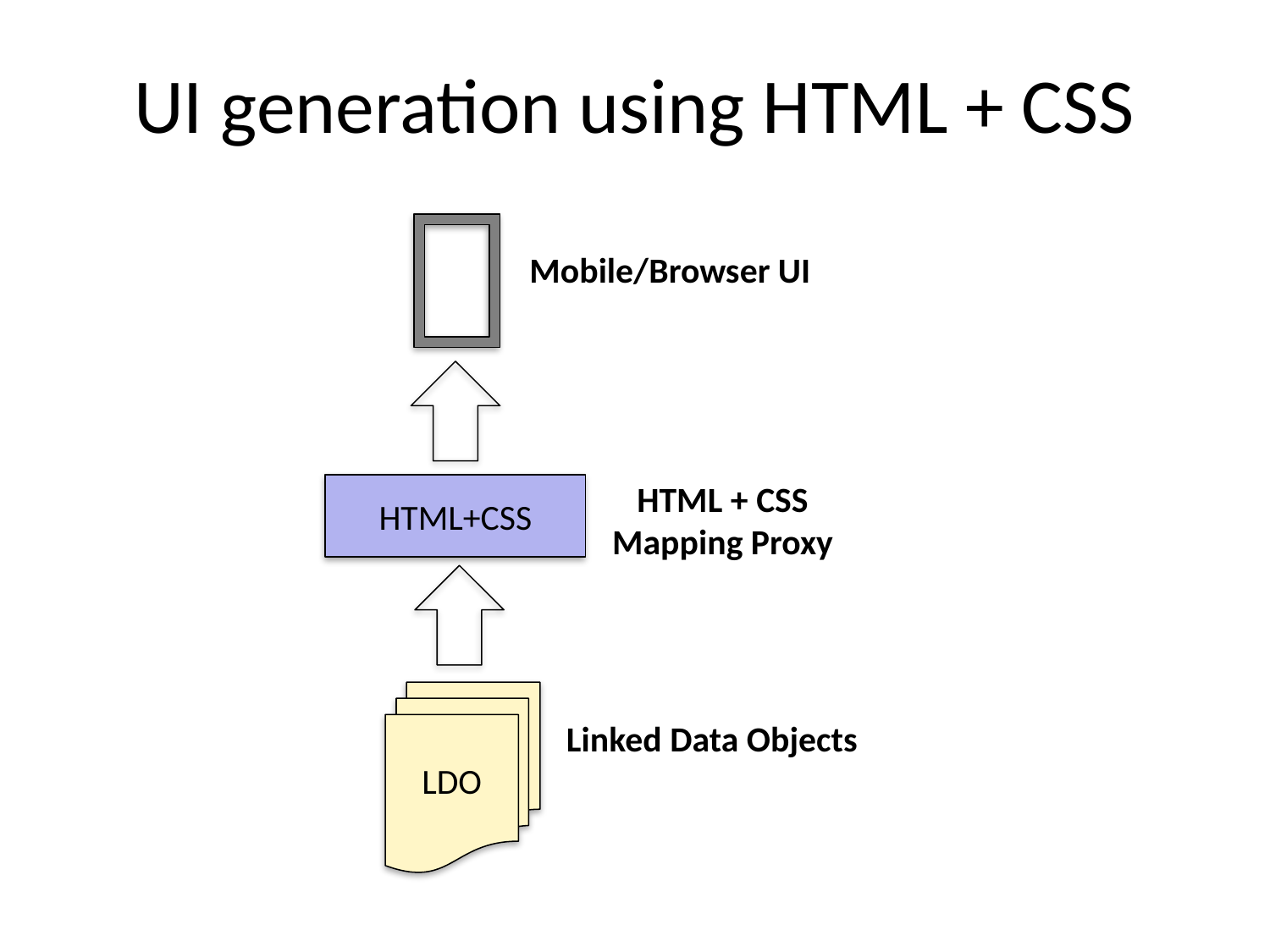

# UI generation using HTML + CSS

Mobile/Browser UI

HTML + CSS Mapping Proxy
HTML+CSS

LDO
Linked Data Objects